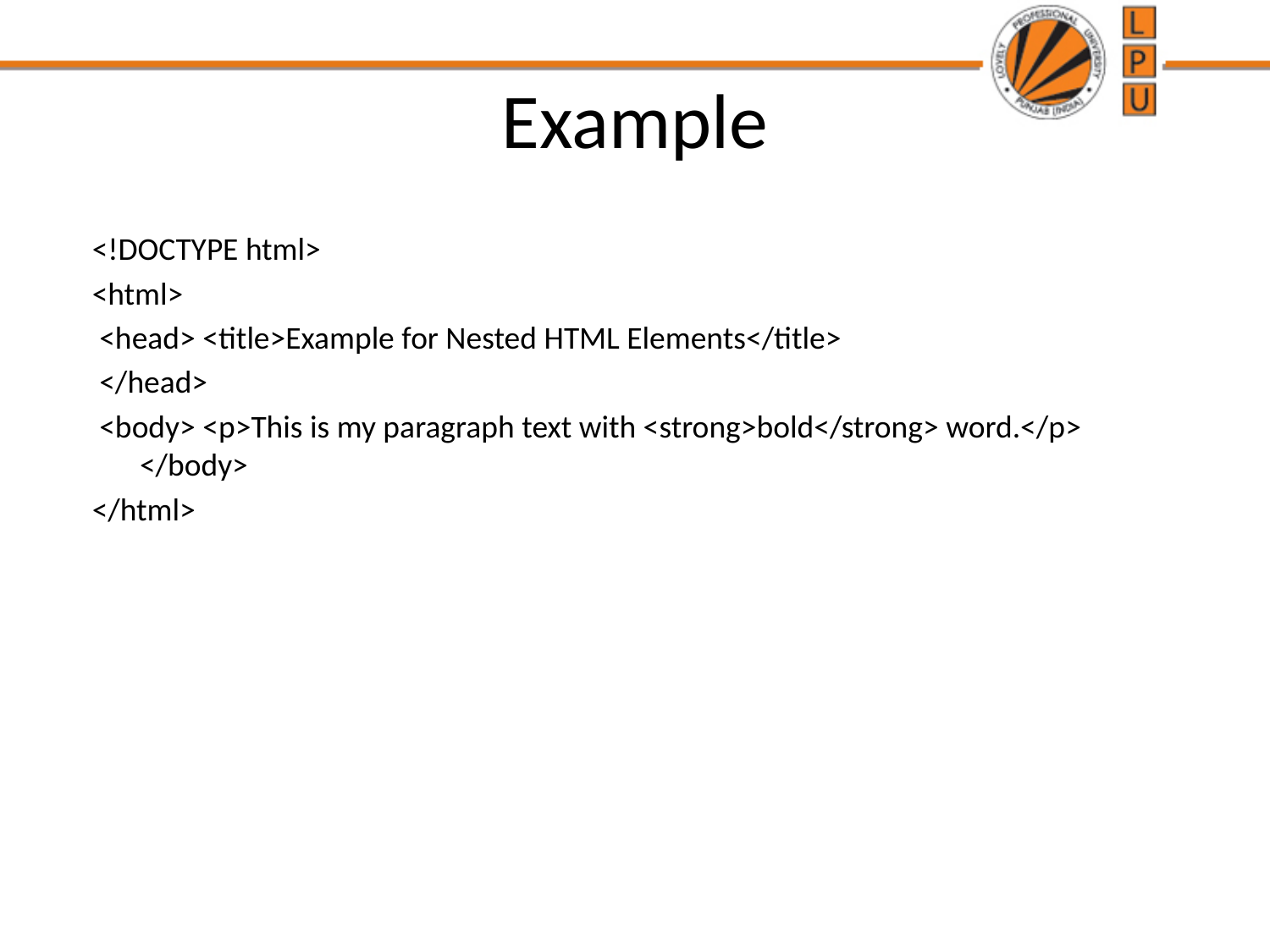

# Example
<!DOCTYPE html>
<html>
 <head> <title>Example for Nested HTML Elements</title>
 </head>
 <body> <p>This is my paragraph text with <strong>bold</strong> word.</p> </body>
</html>